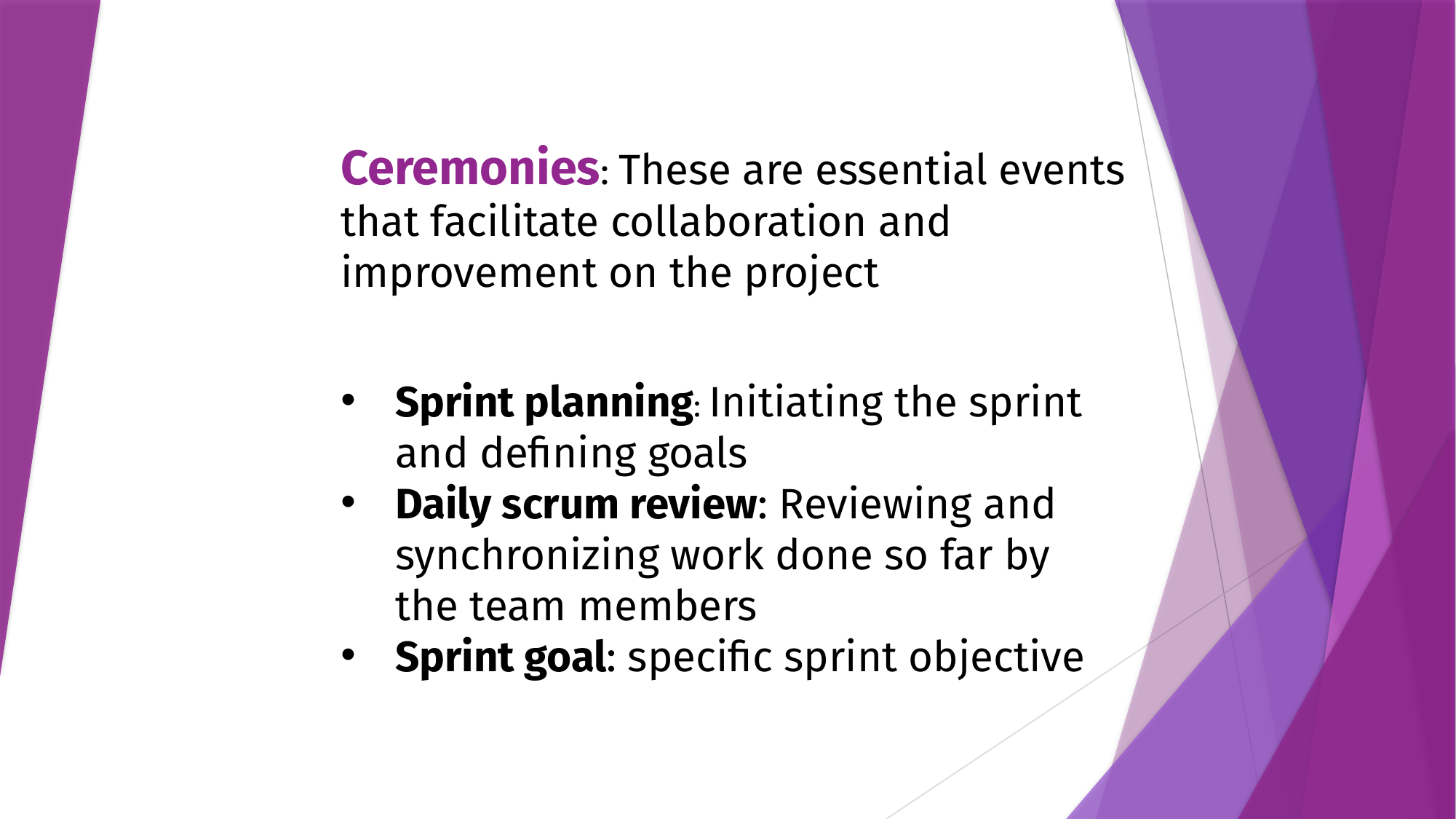

Ceremonies: These are essential events that facilitate collaboration and improvement on the project
Sprint planning: Initiating the sprint and defining goals
Daily scrum review: Reviewing and synchronizing work done so far by the team members
Sprint goal: specific sprint objective